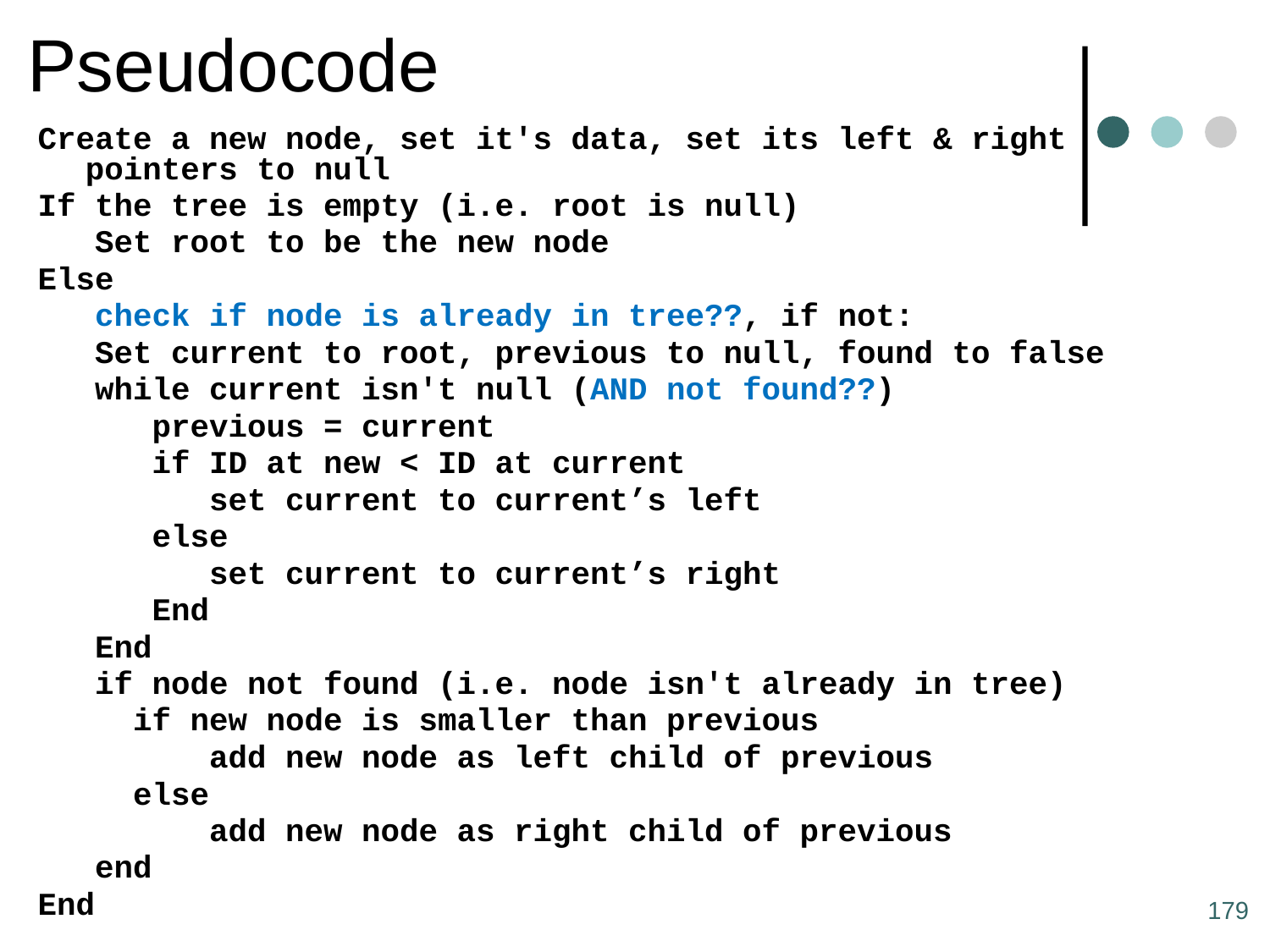

# Pseudocode
Create a new node, set it's data, set its left & right pointers to null
If the tree is empty (i.e. root is null)
   Set root to be the new node
Else
   check if node is already in tree??, if not:
   Set current to root, previous to null, found to false
   while current isn't null (AND not found??)
      previous = current
      if ID at new < ID at current
         set current to current’s left
      else
         set current to current’s right
      End
   End
   if node not found (i.e. node isn't already in tree)
     if new node is smaller than previous
         add new node as left child of previous
     else
         add new node as right child of previous
   end
End
179